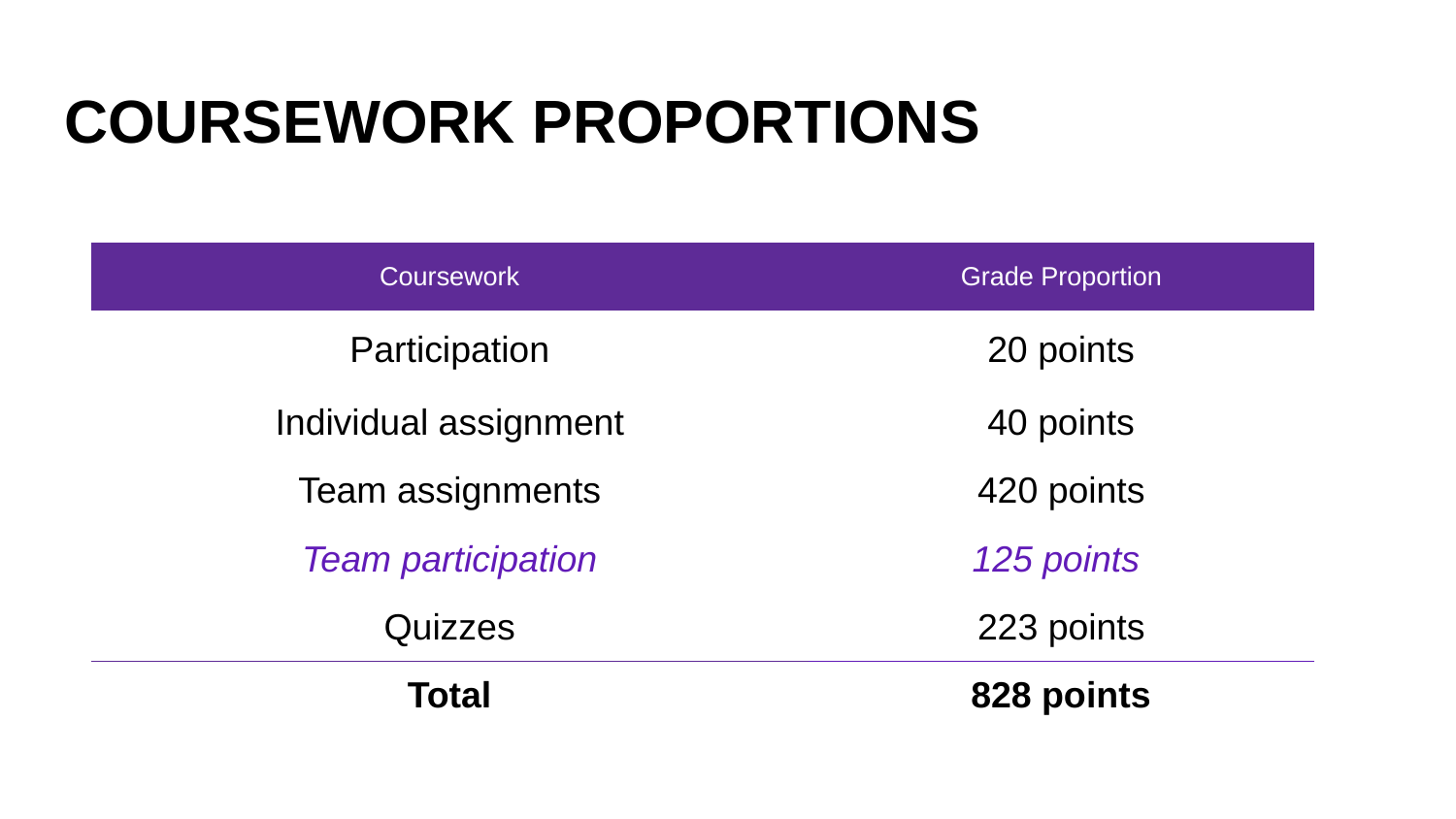

# COURSEWORK PROPORTIONS
| Coursework | Grade Proportion |
| --- | --- |
| Participation | 20 points |
| Individual assignment | 40 points |
| Team assignments | 420 points |
| Team participation | 125 points |
| Quizzes | 223 points |
| Total | 828 points |